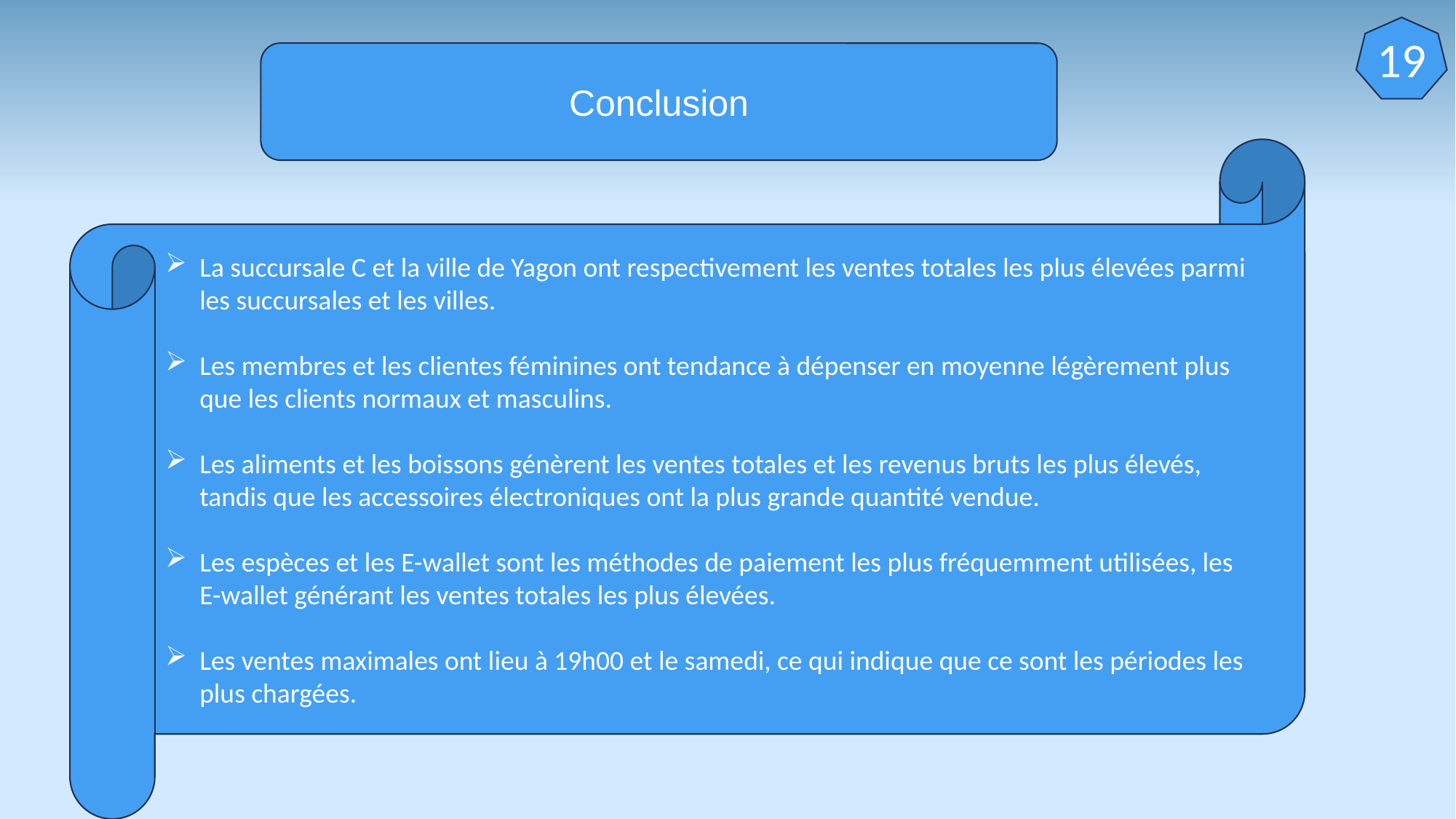

19
Conclusion
La succursale C et la ville de Yagon ont respectivement les ventes totales les plus élevées parmi les succursales et les villes.

Les membres et les clientes féminines ont tendance à dépenser en moyenne légèrement plus que les clients normaux et masculins.

Les aliments et les boissons génèrent les ventes totales et les revenus bruts les plus élevés, tandis que les accessoires électroniques ont la plus grande quantité vendue.

Les espèces et les E-wallet sont les méthodes de paiement les plus fréquemment utilisées, les E-wallet générant les ventes totales les plus élevées.

Les ventes maximales ont lieu à 19h00 et le samedi, ce qui indique que ce sont les périodes les plus chargées.